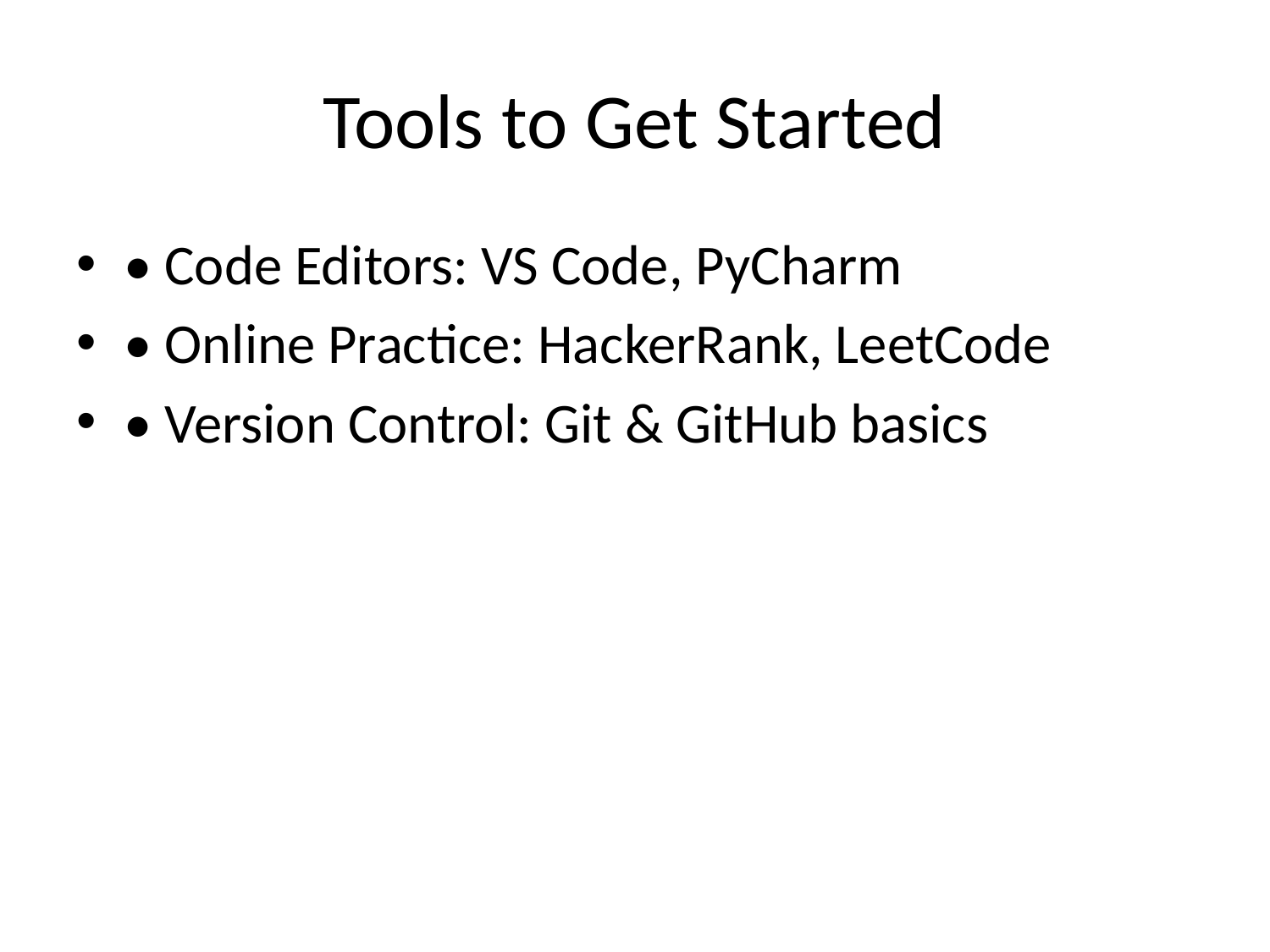

# Tools to Get Started
• Code Editors: VS Code, PyCharm
• Online Practice: HackerRank, LeetCode
• Version Control: Git & GitHub basics